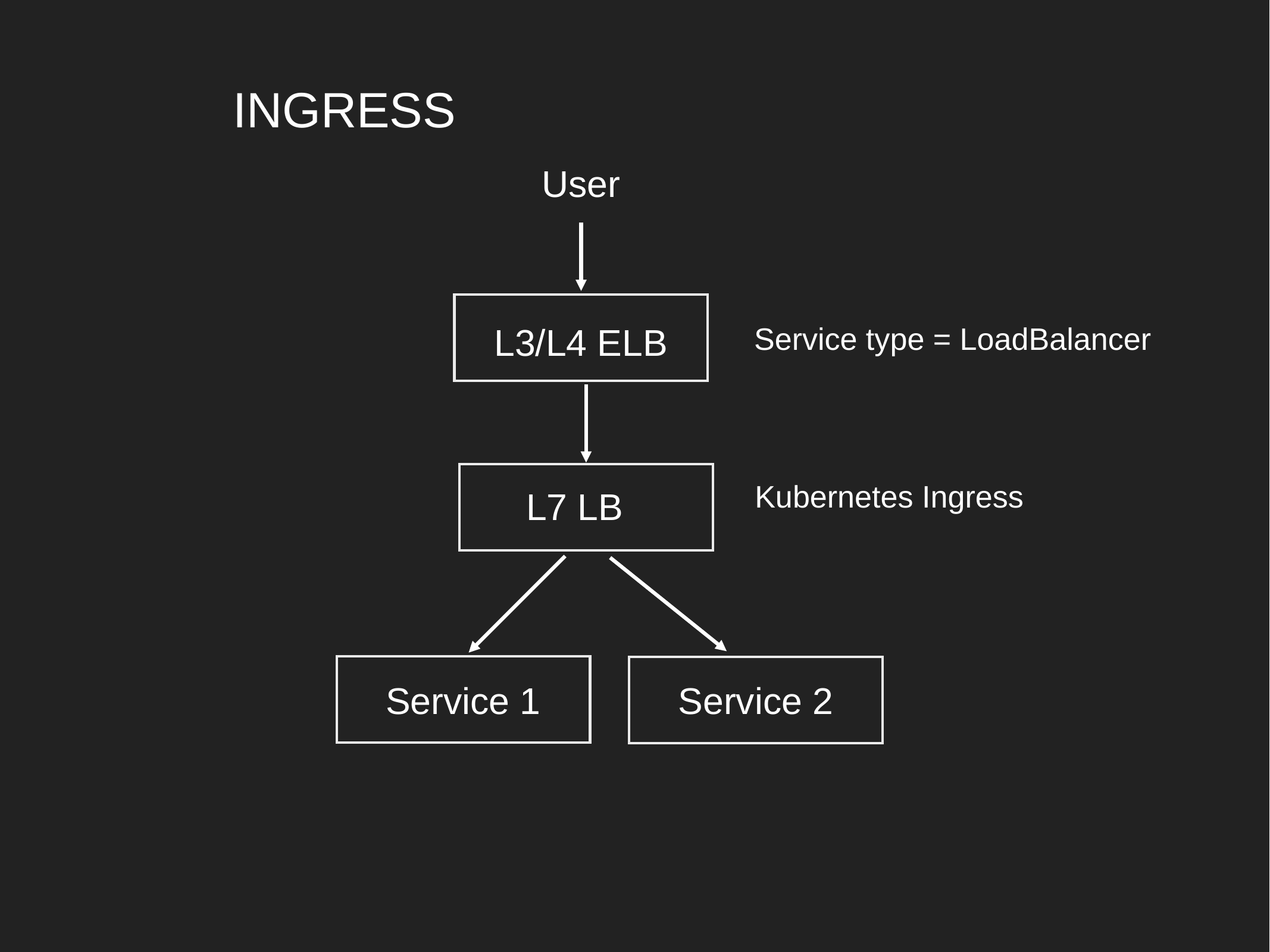

INGRESS
User

L3/L4 ELB
Service type = LoadBalancer

Kubernetes Ingress
L7 LB

Service 1
Service 2